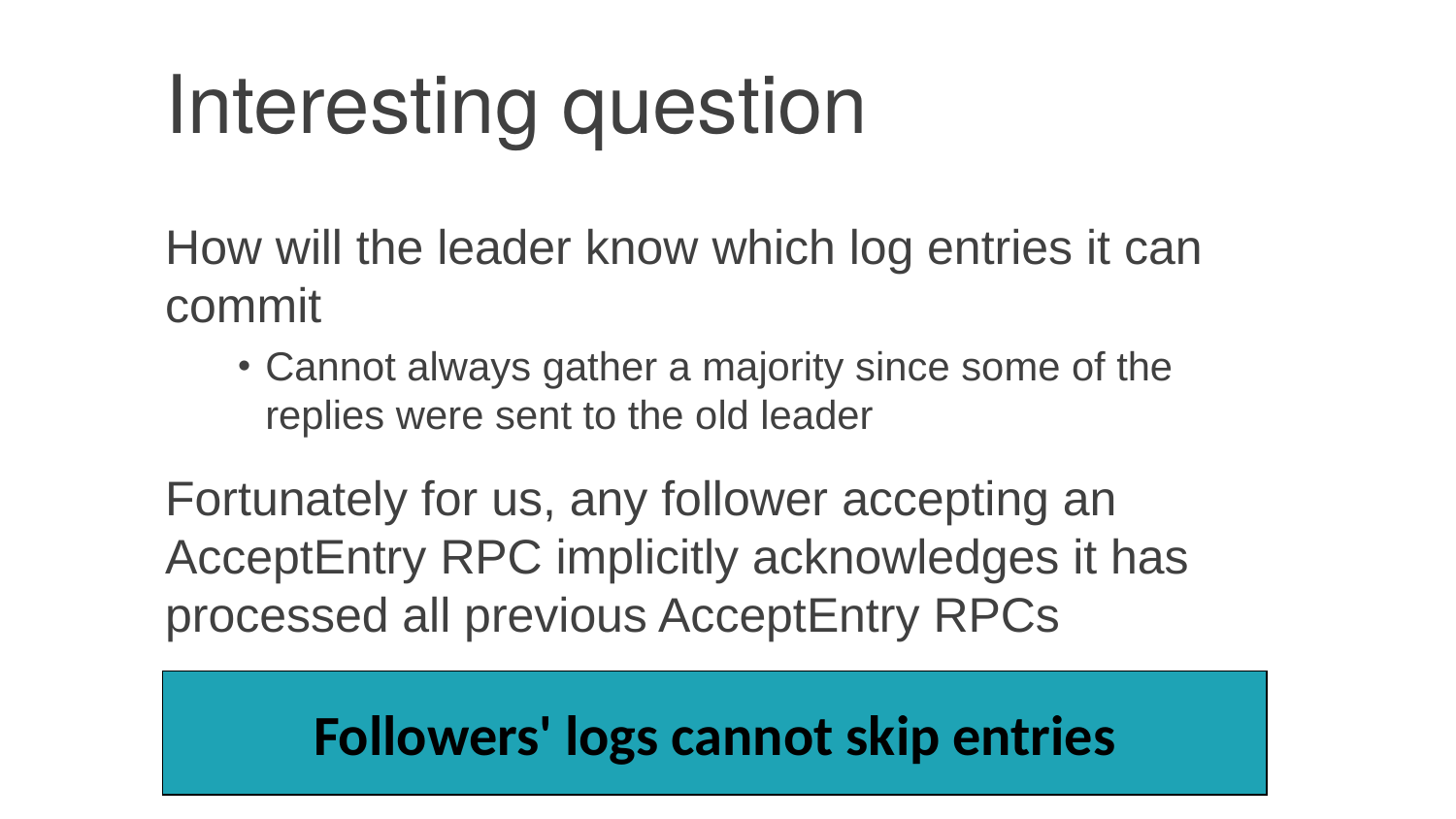

Interesting question
How will the leader know which log entries it can commit
Cannot always gather a majority since some of the replies were sent to the old leader
Fortunately for us, any follower accepting an AcceptEntry RPC implicitly acknowledges it has processed all previous AcceptEntry RPCs
Followers' logs cannot skip entries